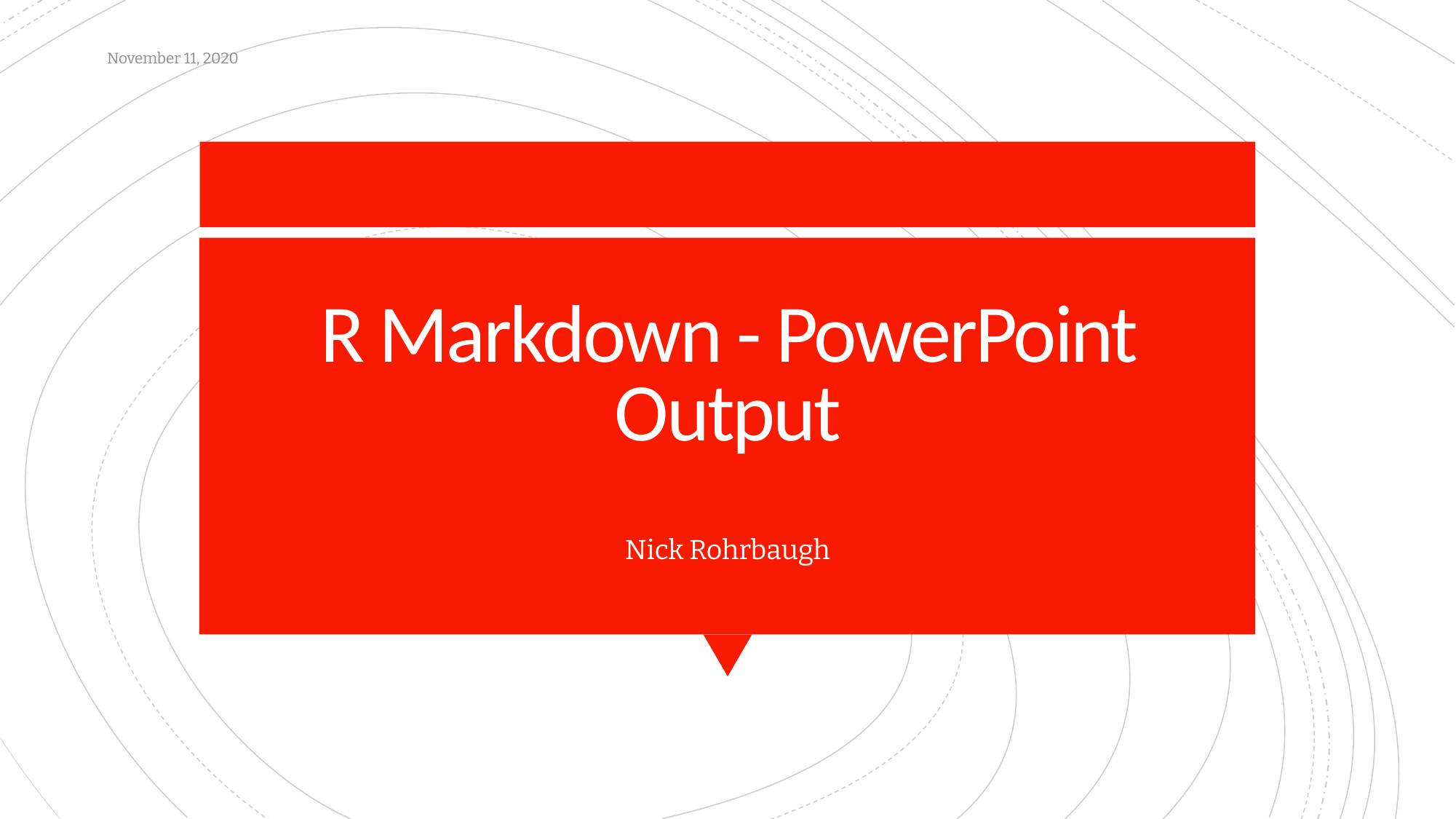

November 11, 2020
# R Markdown - PowerPoint Output
Nick Rohrbaugh